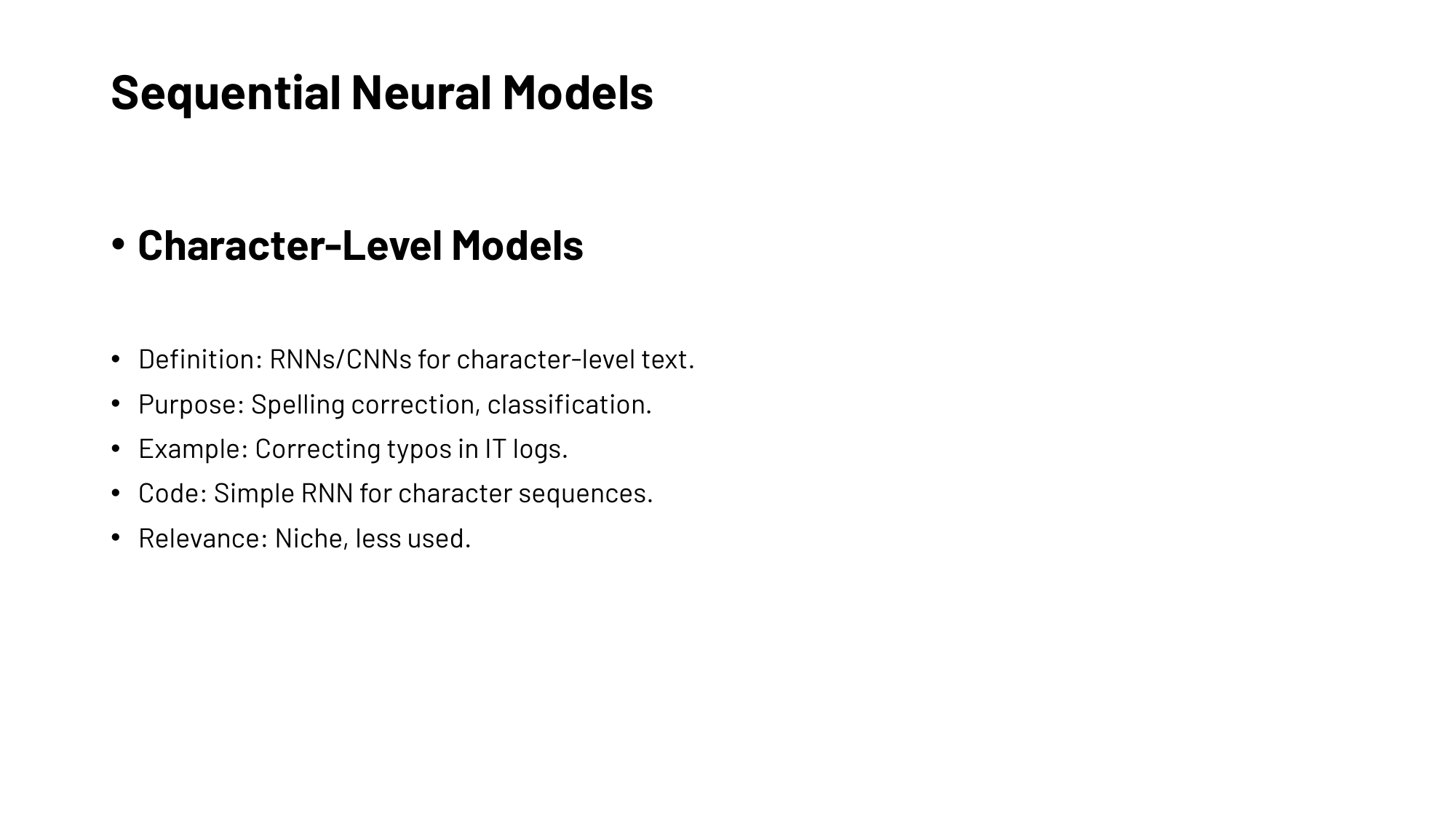

# Sequential Neural Models
Character-Level Models

Definition: RNNs/CNNs for character-level text.
Purpose: Spelling correction, classification.
Example: Correcting typos in IT logs.
Code: Simple RNN for character sequences.
Relevance: Niche, less used.